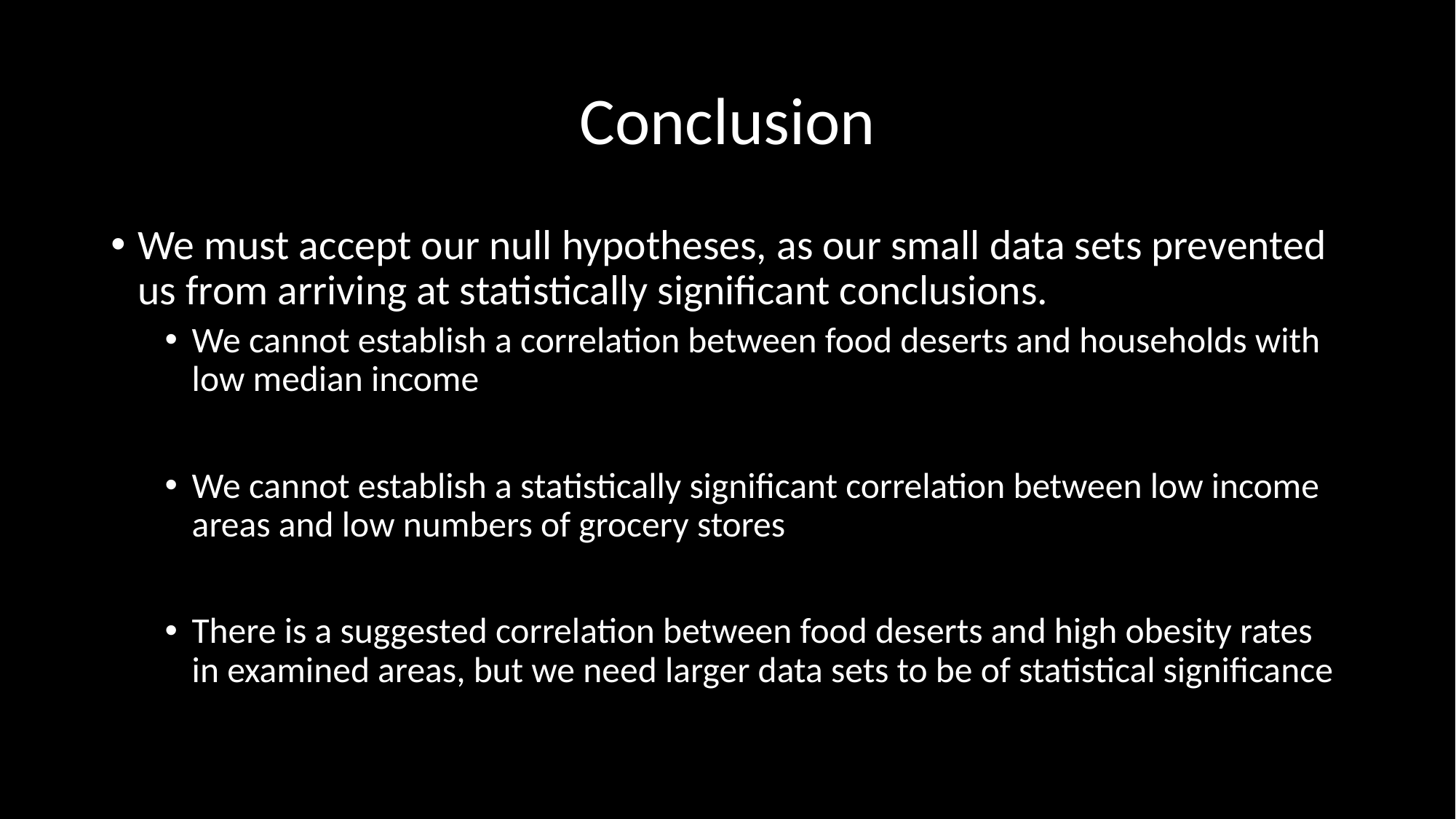

# Conclusion
We must accept our null hypotheses, as our small data sets prevented us from arriving at statistically significant conclusions.
We cannot establish a correlation between food deserts and households with low median income

We cannot establish a statistically significant correlation between low income areas and low numbers of grocery stores

There is a suggested correlation between food deserts and high obesity rates in examined areas, but we need larger data sets to be of statistical significance